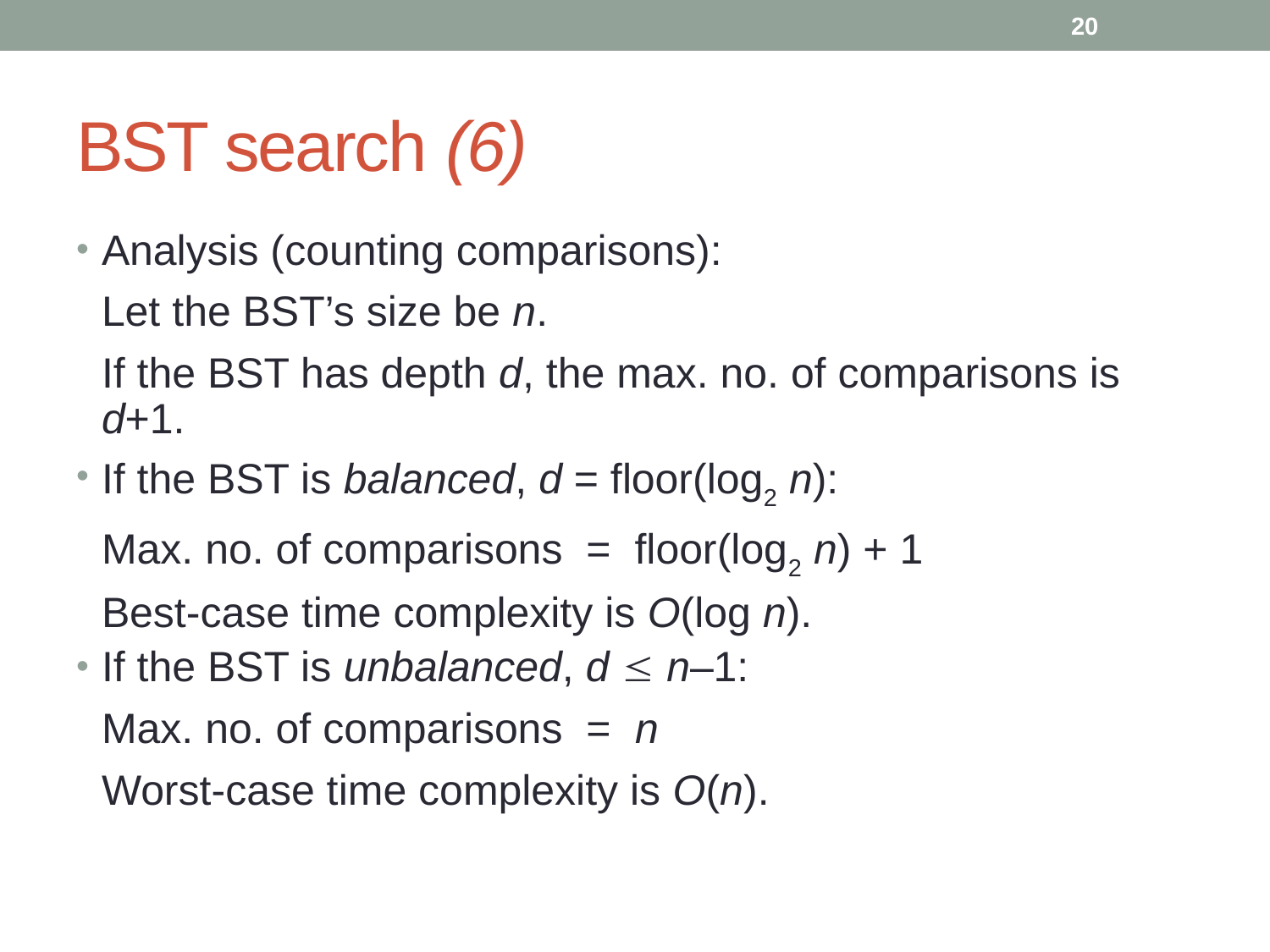

20
# BST search (6)
Analysis (counting comparisons):
	Let the BST’s size be n.
	If the BST has depth d, the max. no. of comparisons is d+1.
If the BST is balanced, d = floor(log2 n):
	Max. no. of comparisons  =  floor(log2 n) + 1
	Best-case time complexity is O(log n).
If the BST is unbalanced, d ≤ n–1:
	Max. no. of comparisons  =  n
	Worst-case time complexity is O(n).